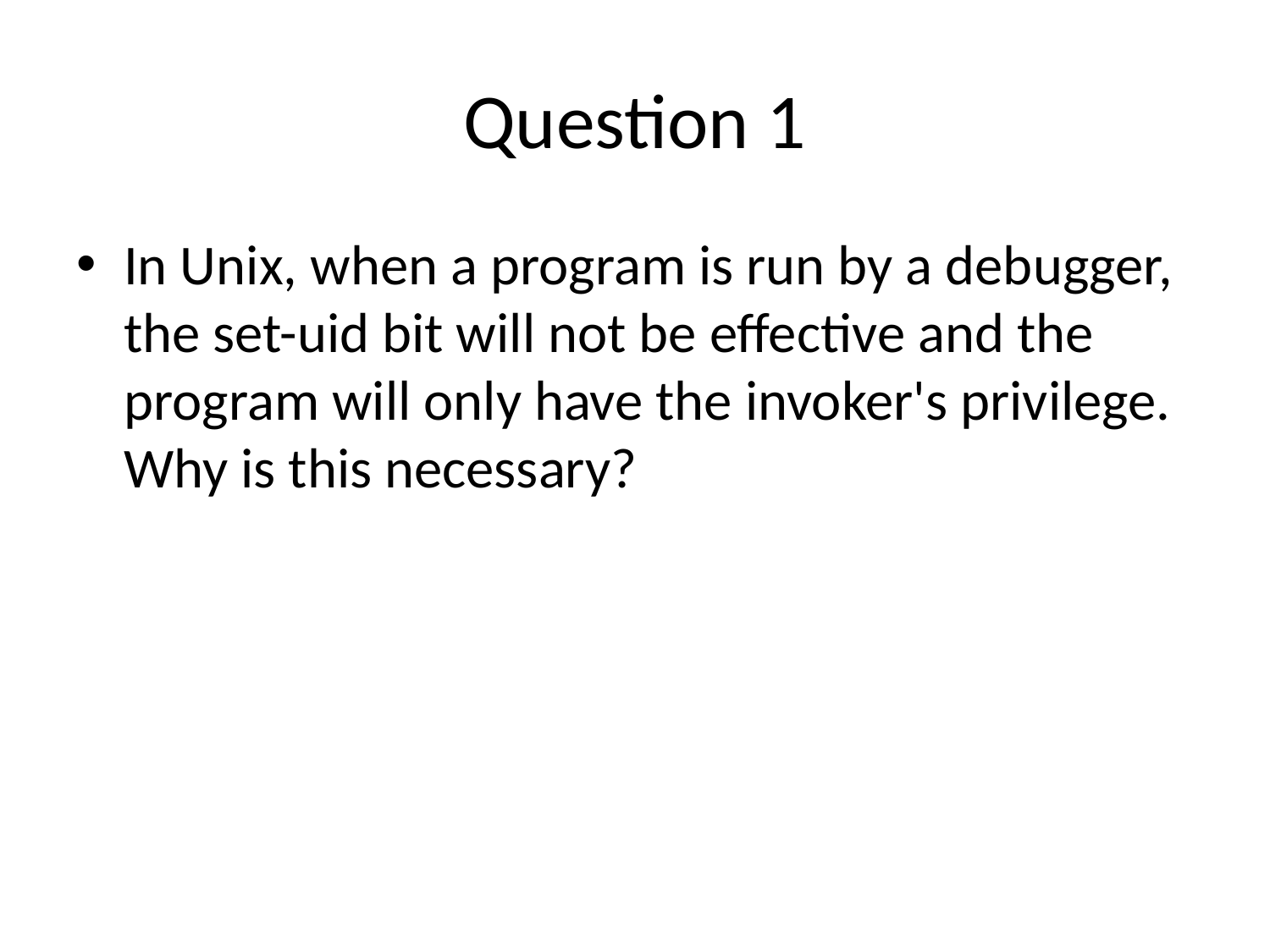

# Question 1
In Unix, when a program is run by a debugger, the set-uid bit will not be effective and the program will only have the invoker's privilege. Why is this necessary?